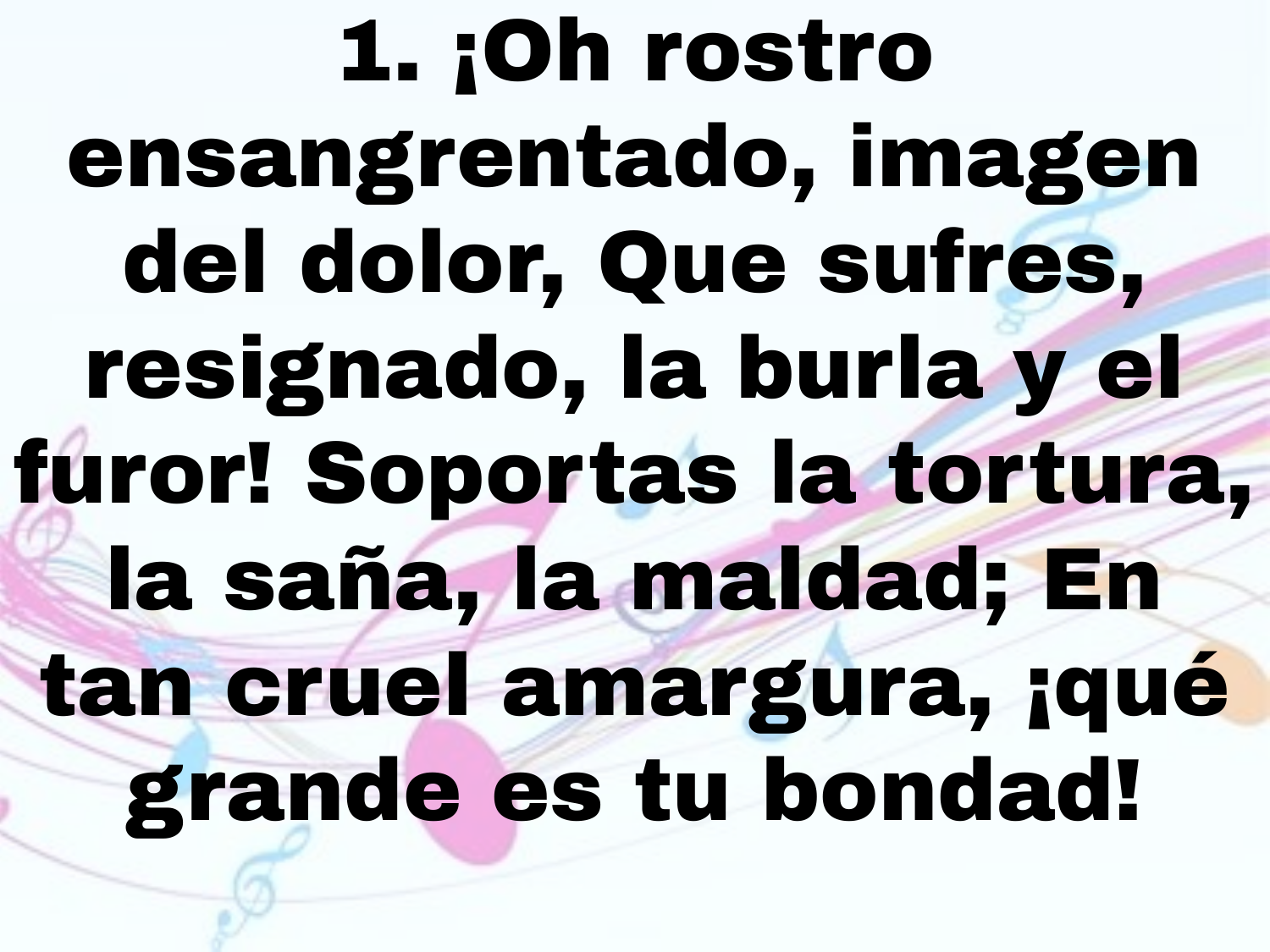

1. ¡Oh rostro ensangrentado, imagen del dolor, Que sufres, resignado, la burla y el furor! Soportas la tortura, la saña, la maldad; En tan cruel amargura, ¡qué grande es tu bondad!